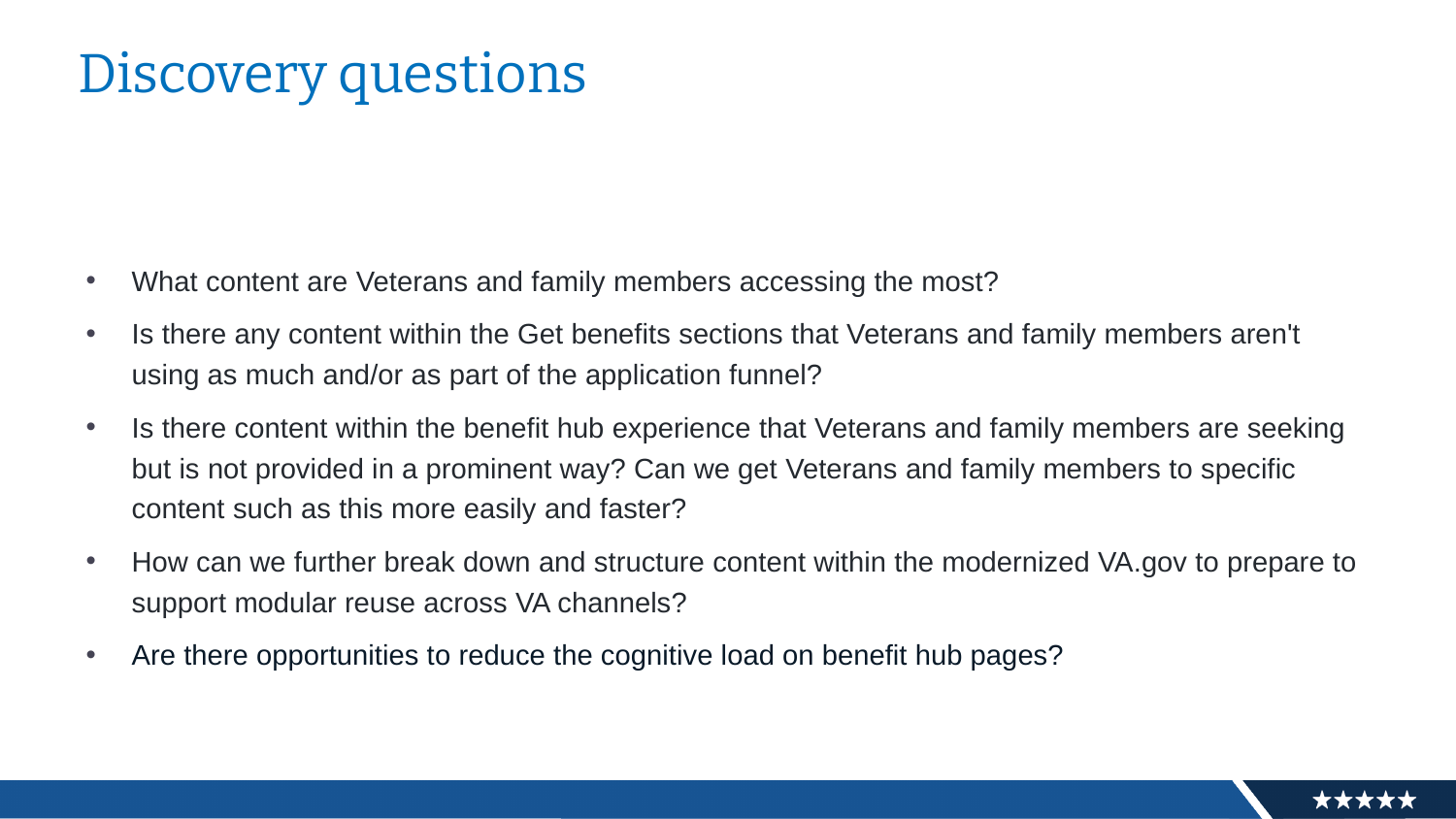

# Discovery questions
What content are Veterans and family members accessing the most?
Is there any content within the Get benefits sections that Veterans and family members aren't using as much and/or as part of the application funnel?
Is there content within the benefit hub experience that Veterans and family members are seeking but is not provided in a prominent way? Can we get Veterans and family members to specific content such as this more easily and faster?
How can we further break down and structure content within the modernized VA.gov to prepare to support modular reuse across VA channels?
Are there opportunities to reduce the cognitive load on benefit hub pages?